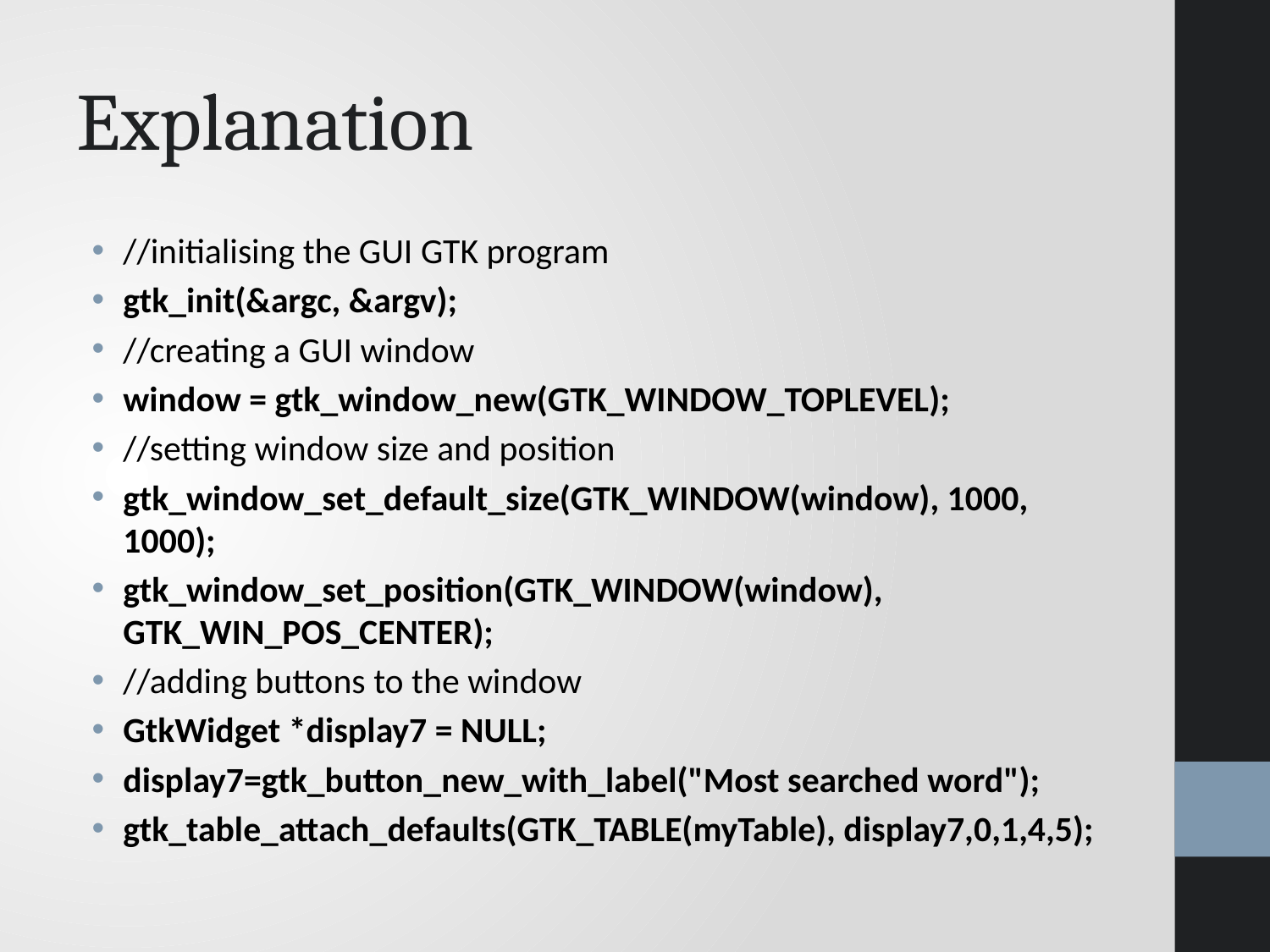

# Explanation
//initialising the GUI GTK program
gtk_init(&argc, &argv);
//creating a GUI window
window = gtk_window_new(GTK_WINDOW_TOPLEVEL);
//setting window size and position
gtk_window_set_default_size(GTK_WINDOW(window), 1000, 1000);
gtk_window_set_position(GTK_WINDOW(window), GTK_WIN_POS_CENTER);
//adding buttons to the window
GtkWidget *display7 = NULL;
display7=gtk_button_new_with_label("Most searched word");
gtk_table_attach_defaults(GTK_TABLE(myTable), display7,0,1,4,5);